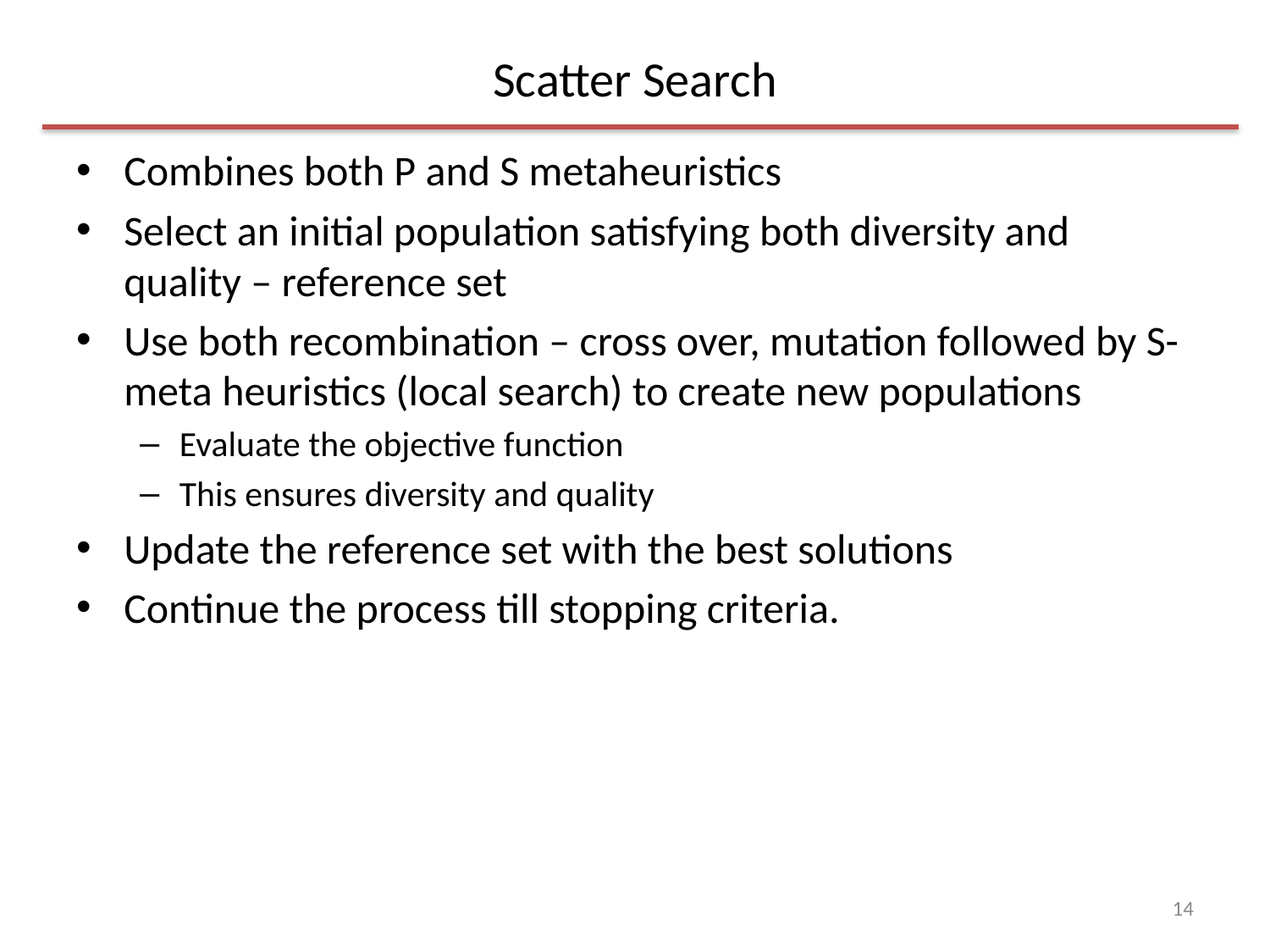

# Scatter Search
Combines both P and S metaheuristics
Select an initial population satisfying both diversity and quality – reference set
Use both recombination – cross over, mutation followed by S-meta heuristics (local search) to create new populations
Evaluate the objective function
This ensures diversity and quality
Update the reference set with the best solutions
Continue the process till stopping criteria.

14